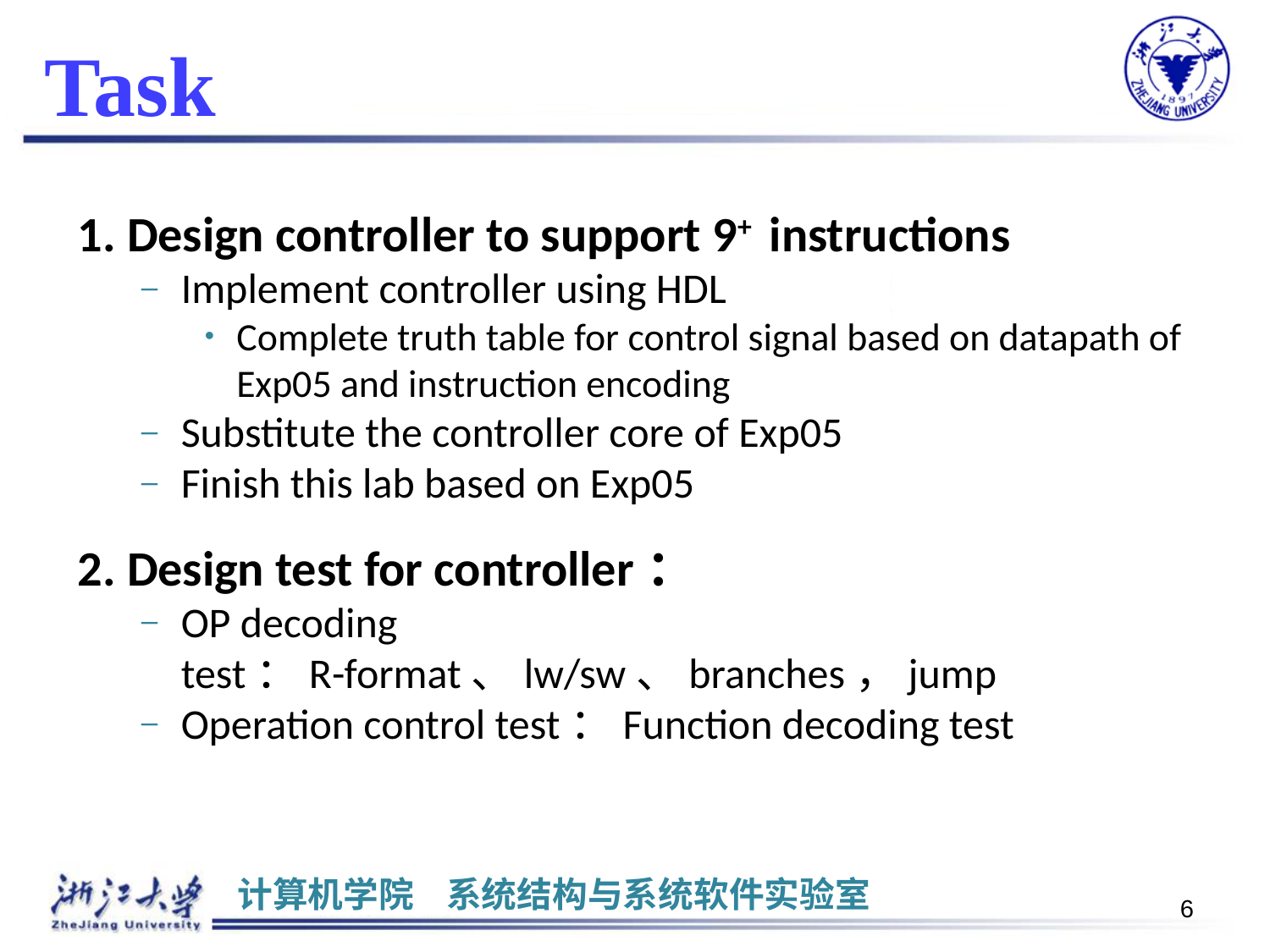

# Task
1. Design controller to support 9+  instructions
Implement controller using HDL
Complete truth table for control signal based on datapath of Exp05 and instruction encoding
Substitute the controller core of Exp05
Finish this lab based on Exp05
2. Design test for controller：
OP decoding test：R-format、lw/sw、branches，jump
Operation control test：Function decoding test
6